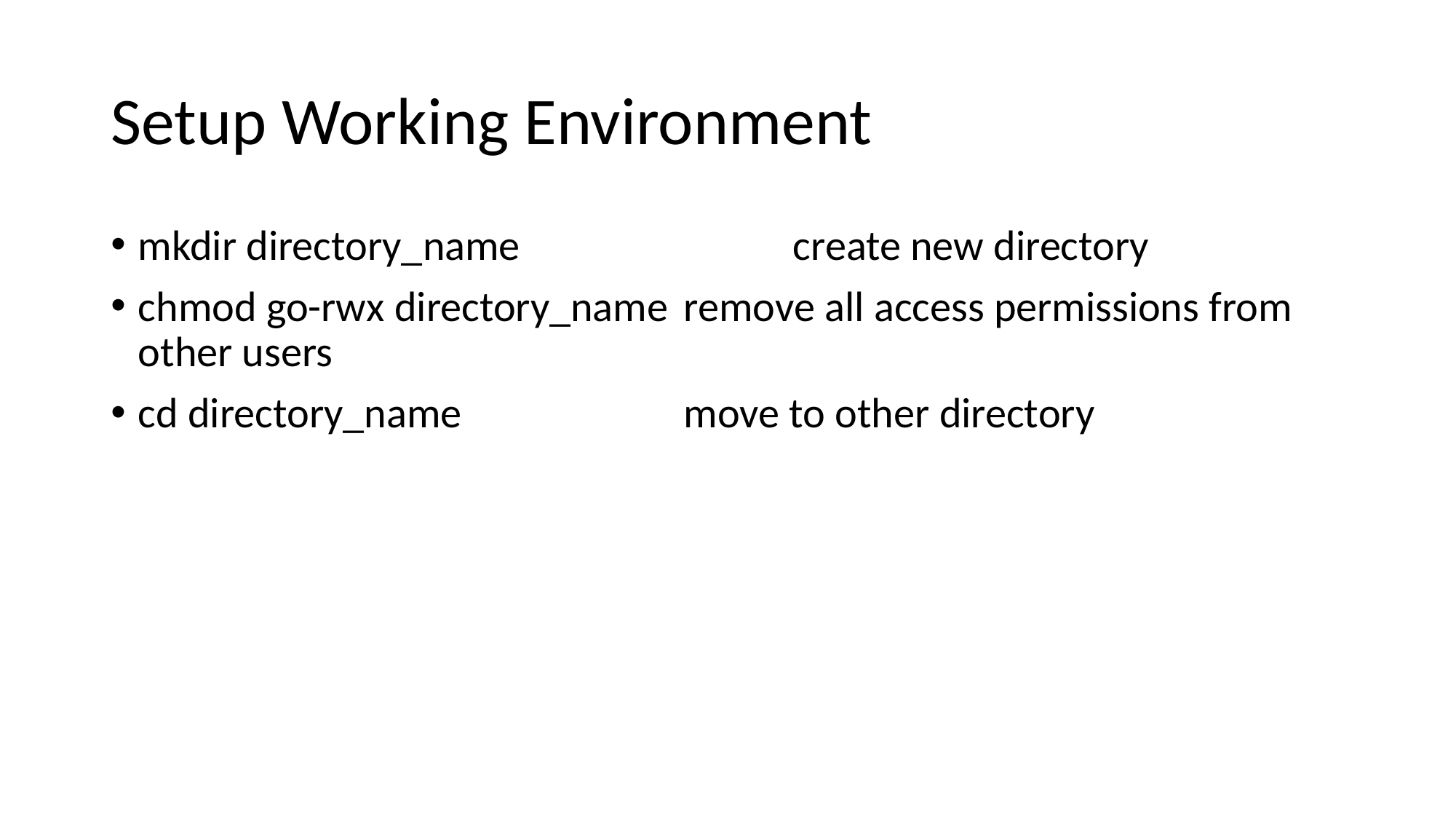

# Setup Working Environment
mkdir directory_name			create new directory
chmod go-rwx directory_name	remove all access permissions from other users
cd directory_name			move to other directory